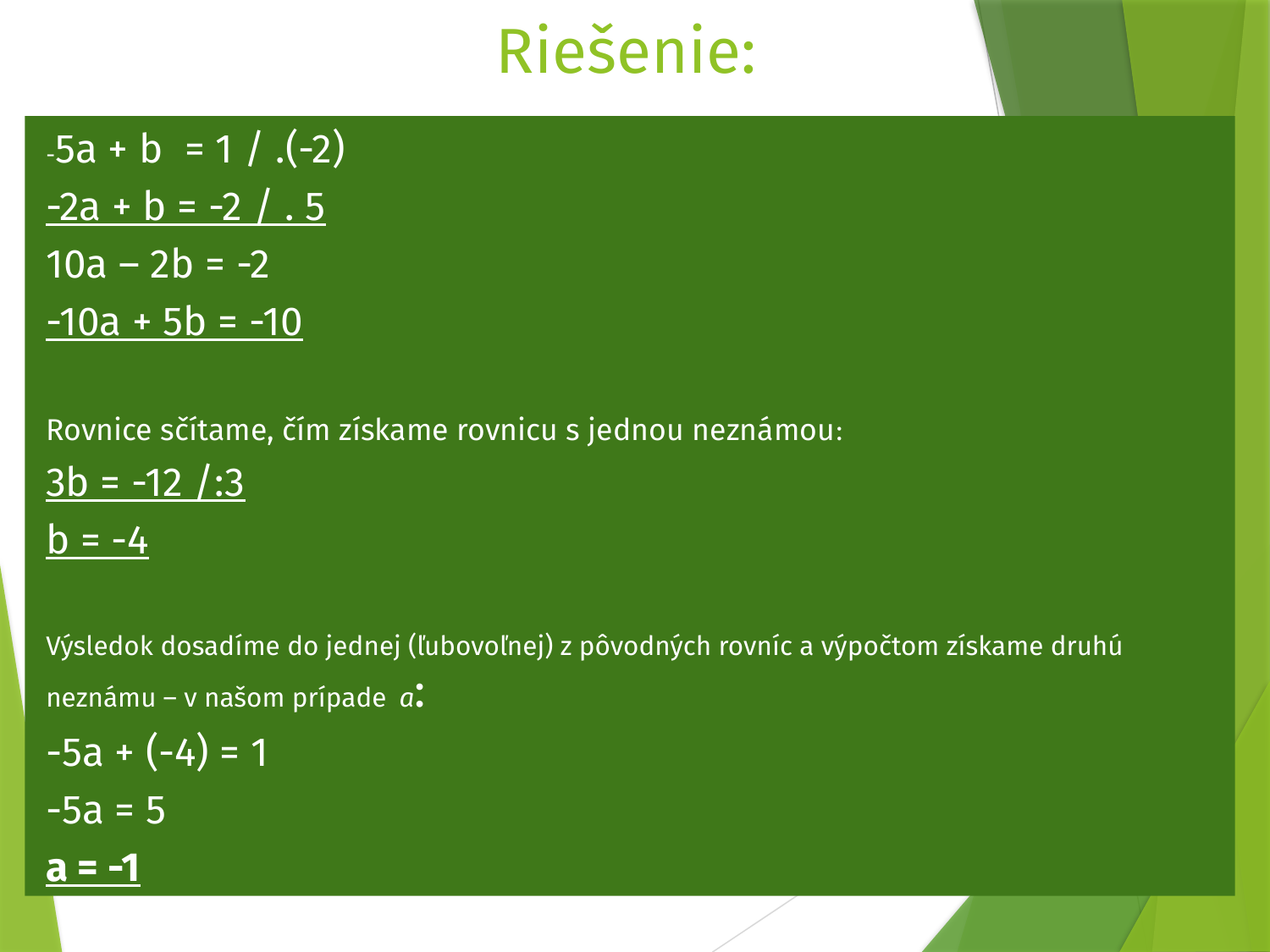

# Riešenie:
-5a + b  = 1 / .(-2)
-2a + b = -2 / . 5
10a – 2b = -2
-10a + 5b = -10

Rovnice sčítame, čím získame rovnicu s jednou neznámou:
3b = -12 /:3
b = -4

Výsledok dosadíme do jednej (ľubovoľnej) z pôvodných rovníc a výpočtom získame druhú neznámu – v našom prípade a:
-5a + (-4) = 1
-5a = 5
a = -1